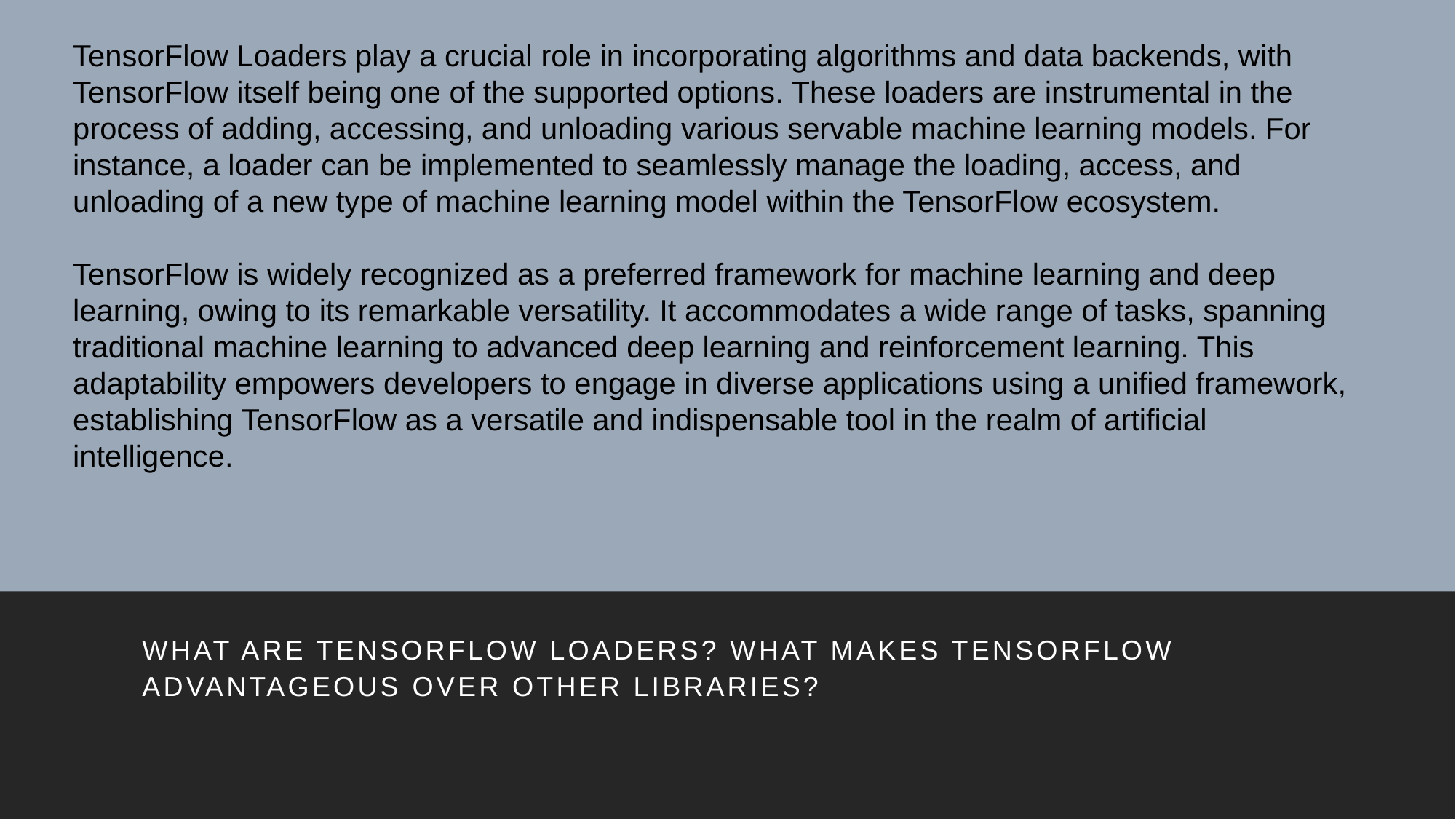

TensorFlow Loaders play a crucial role in incorporating algorithms and data backends, with TensorFlow itself being one of the supported options. These loaders are instrumental in the process of adding, accessing, and unloading various servable machine learning models. For instance, a loader can be implemented to seamlessly manage the loading, access, and unloading of a new type of machine learning model within the TensorFlow ecosystem.

TensorFlow is widely recognized as a preferred framework for machine learning and deep learning, owing to its remarkable versatility. It accommodates a wide range of tasks, spanning traditional machine learning to advanced deep learning and reinforcement learning. This adaptability empowers developers to engage in diverse applications using a unified framework, establishing TensorFlow as a versatile and indispensable tool in the realm of artificial intelligence.
#

What are TensorFlow loaders? What makes TensorFlow advantageous over other libraries?